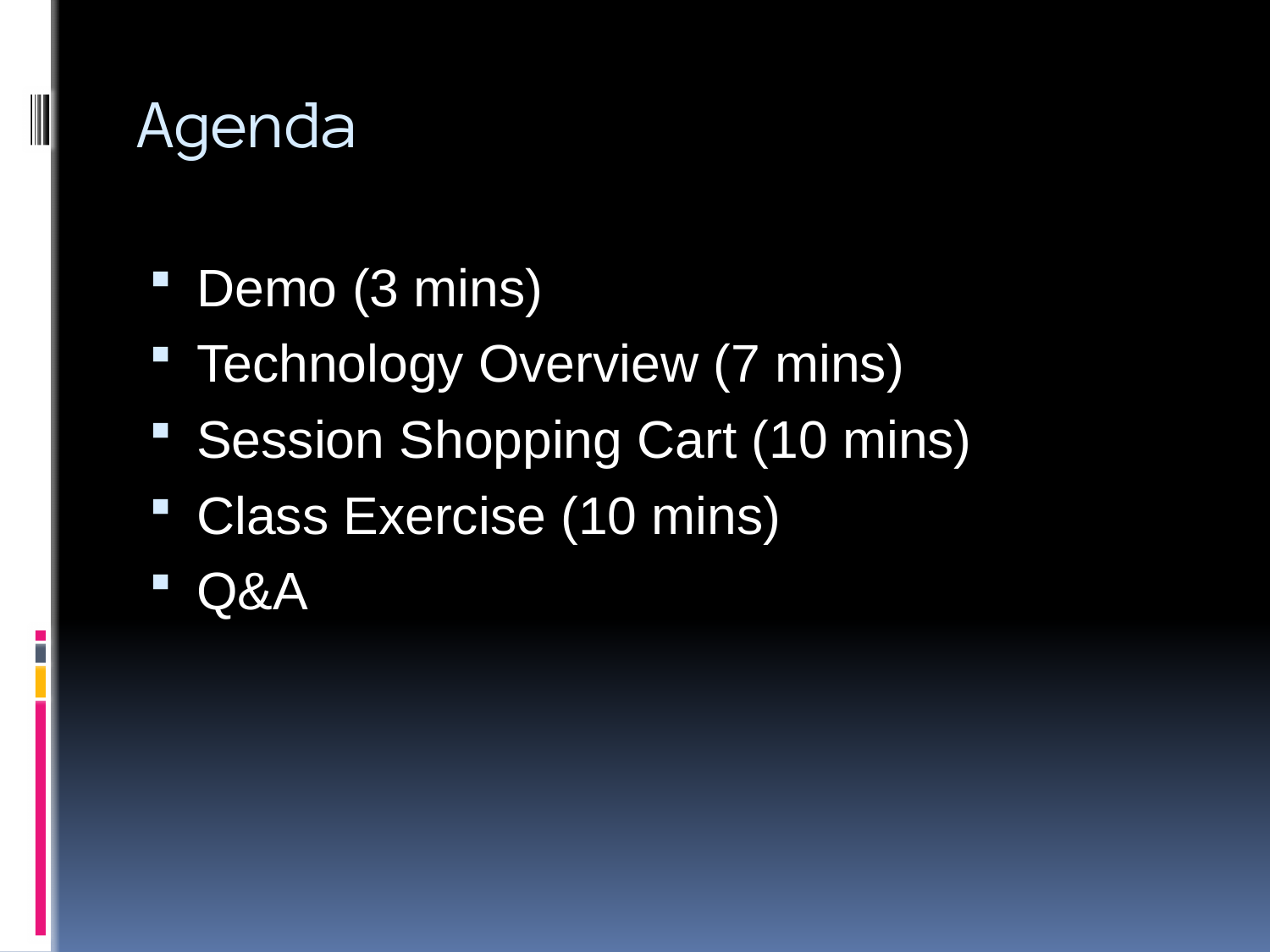

# Agenda
Demo (3 mins)
Technology Overview (7 mins)
Session Shopping Cart (10 mins)
Class Exercise (10 mins)
Q&A